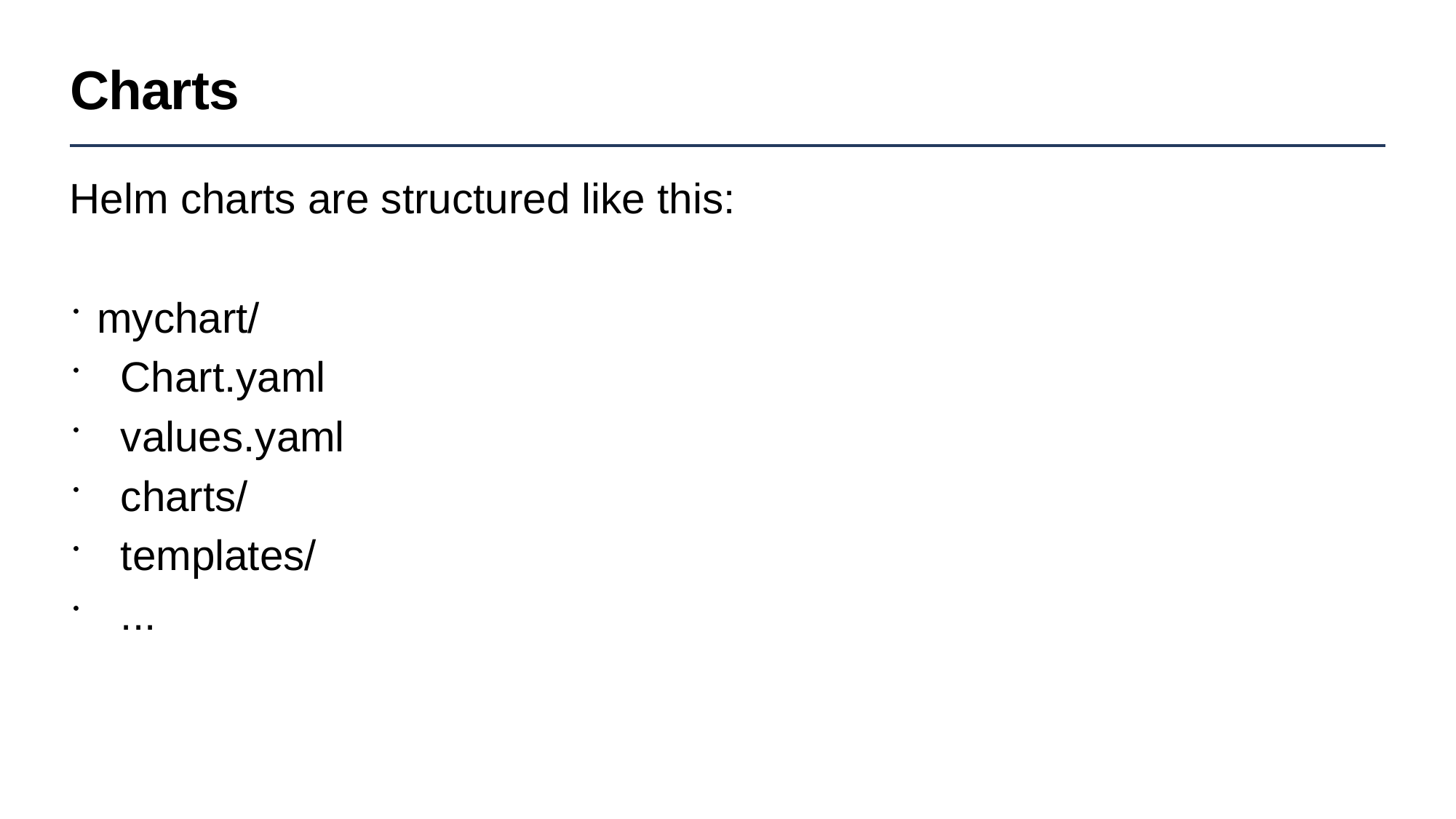

# Charts
Helm charts are structured like this:

mychart/
  Chart.yaml
  values.yaml
  charts/
  templates/
  ...